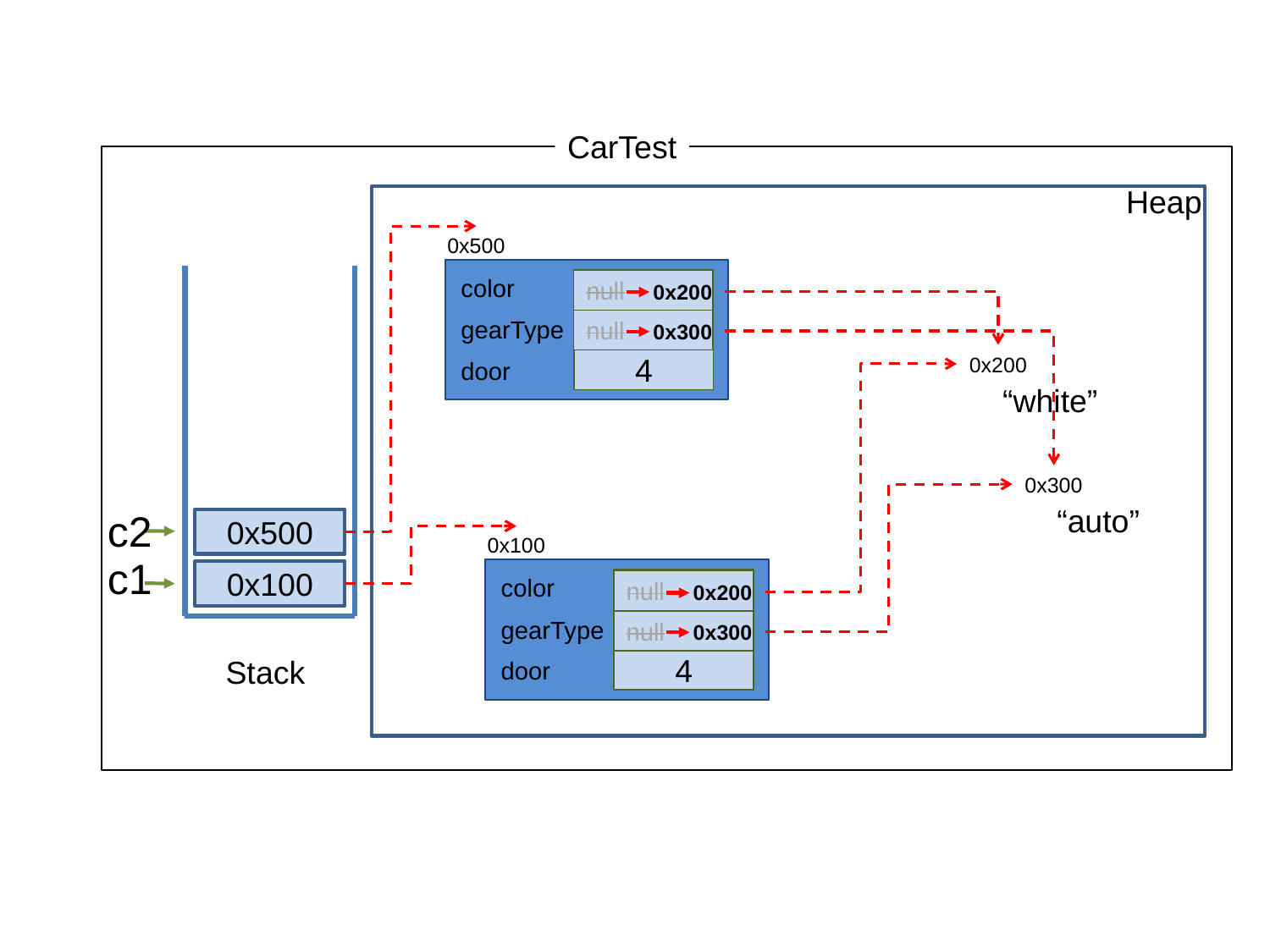

CarTest

Heap

0x500

color

null
0x200
gearType

null
0x300
0x200
door
4
“white”
0x300
“auto”
c2
0x500
0x100
c1

0x100
color

null
0x200
gearType

null
0x300
Stack
door
4